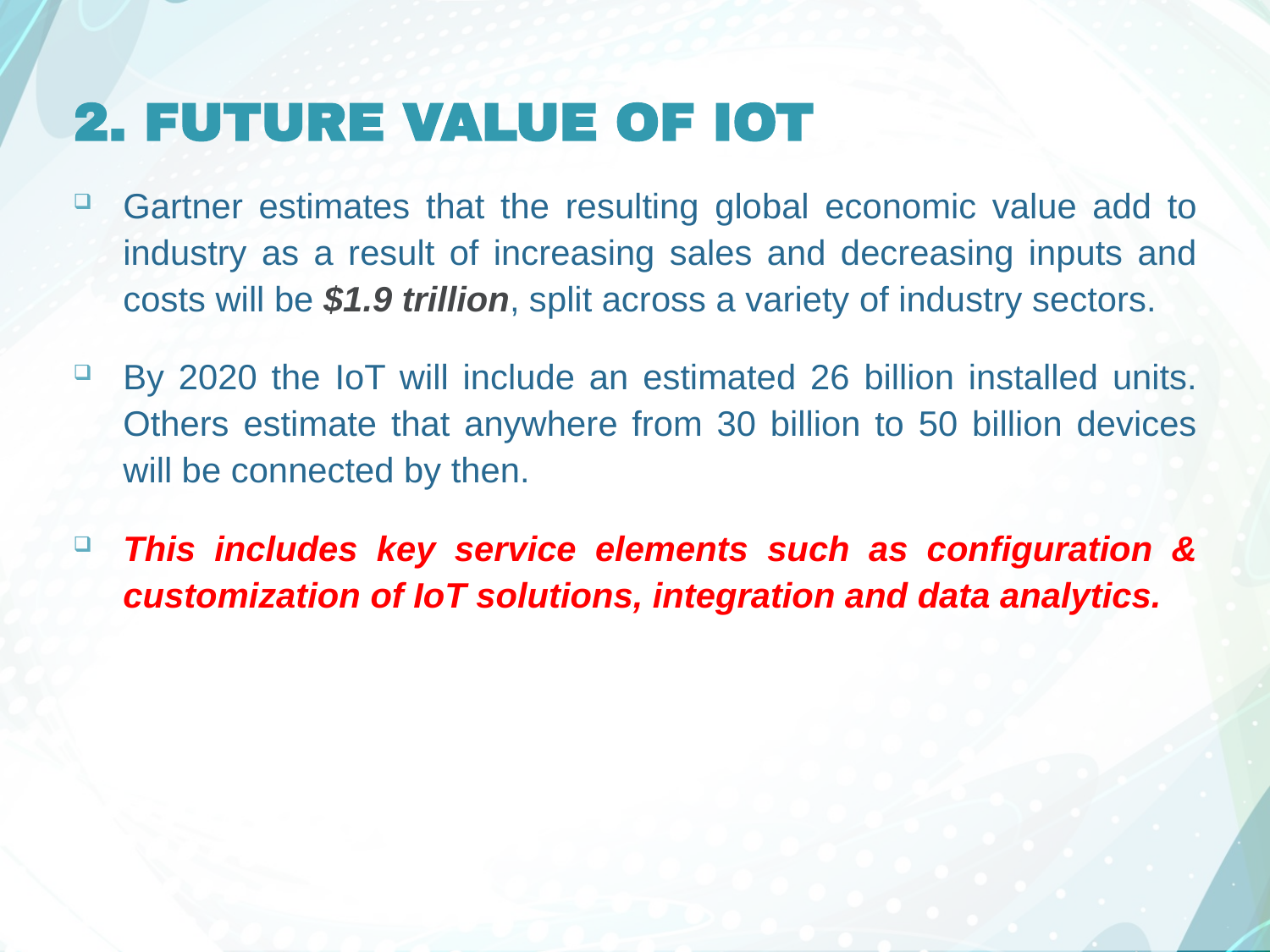

# 2. FUTURE VALUE OF IOT
Gartner estimates that the resulting global economic value add to industry as a result of increasing sales and decreasing inputs and costs will be $1.9 trillion, split across a variety of industry sectors.
By 2020 the IoT will include an estimated 26 billion installed units. Others estimate that anywhere from 30 billion to 50 billion devices will be connected by then.
This includes key service elements such as configuration & customization of IoT solutions, integration and data analytics.